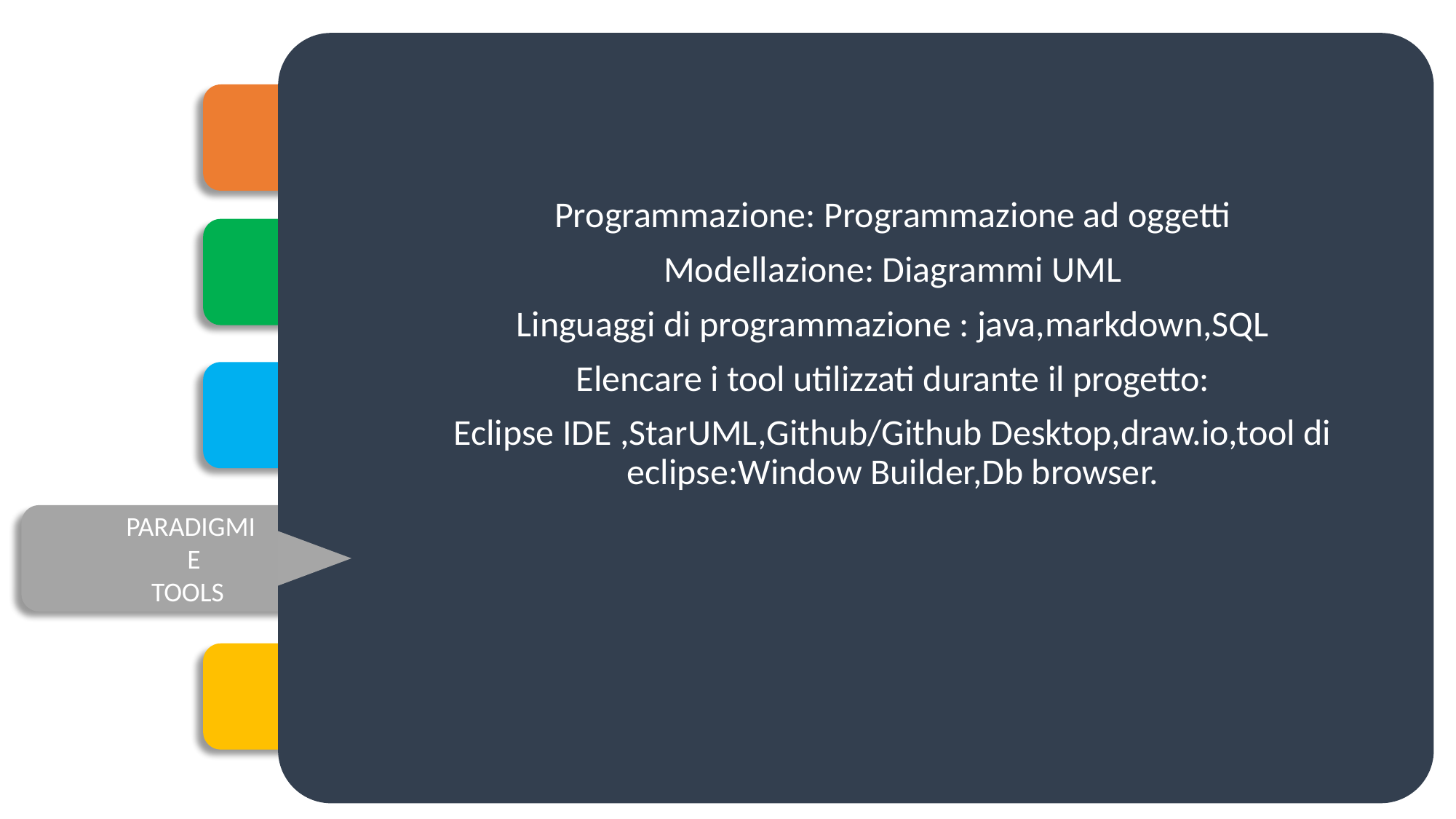

INTRODUZIONE
Programmazione: Programmazione ad oggetti
Modellazione: Diagrammi UML
Linguaggi di programmazione : java,markdown,SQL
Elencare i tool utilizzati durante il progetto:
Eclipse IDE ,StarUML,Github/Github Desktop,draw.io,tool di eclipse:Window Builder,Db browser.
 OBIETTIVO
 DIFFICOLTà        INCONTRATE
     PARADIGMI
     E
   TOOLS

SOFTWARE
      CONFIGURATION
     MANAGEMENT